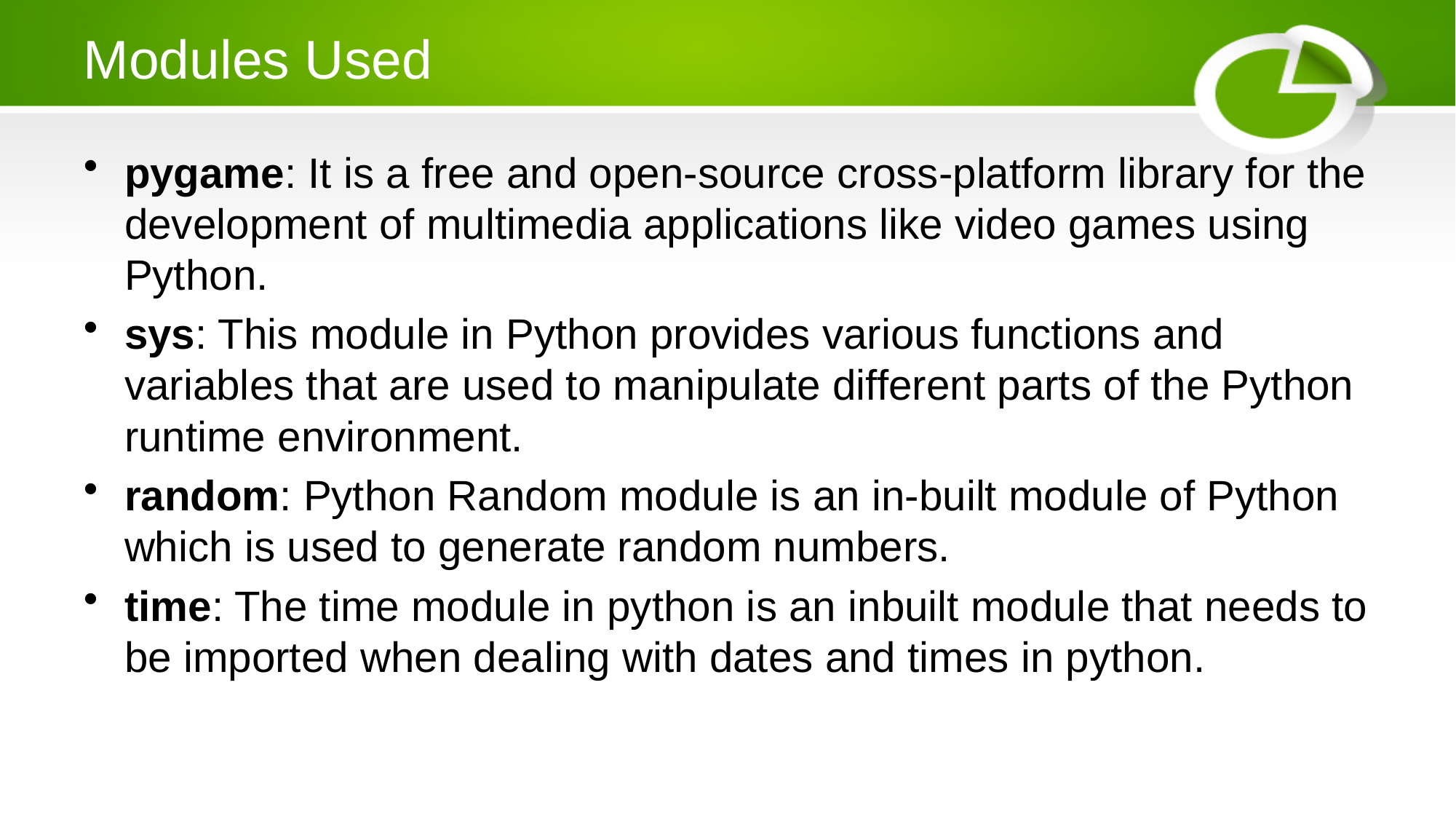

# Modules Used
pygame: It is a free and open-source cross-platform library for the development of multimedia applications like video games using Python.
sys: This module in Python provides various functions and variables that are used to manipulate different parts of the Python runtime environment.
random: Python Random module is an in-built module of Python which is used to generate random numbers.
time: The time module in python is an inbuilt module that needs to be imported when dealing with dates and times in python.